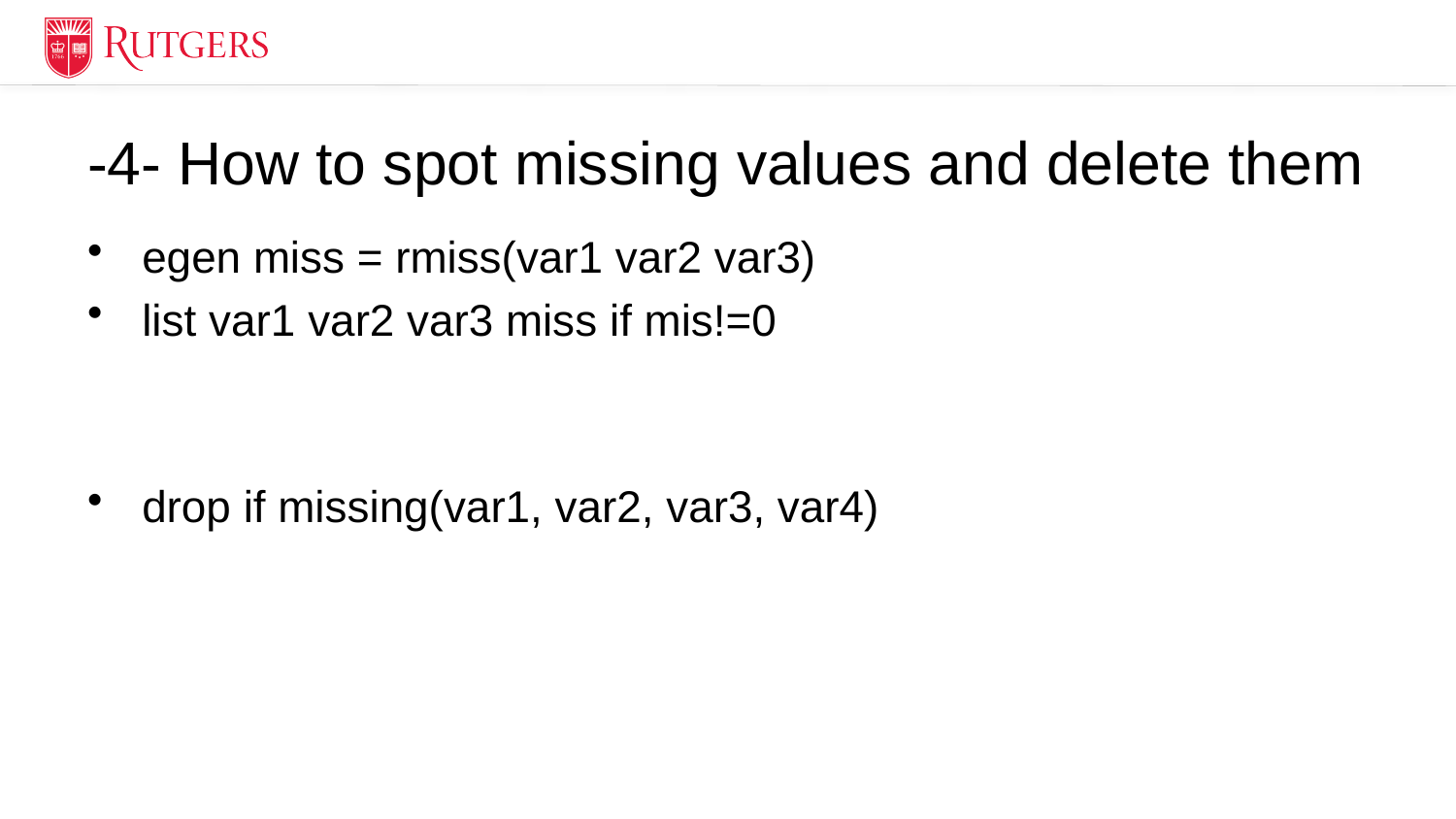

# -4- How to spot missing values and delete them
egen miss = rmiss(var1 var2 var3)
list var1 var2 var3 miss if mis!=0

drop if missing(var1, var2, var3, var4)